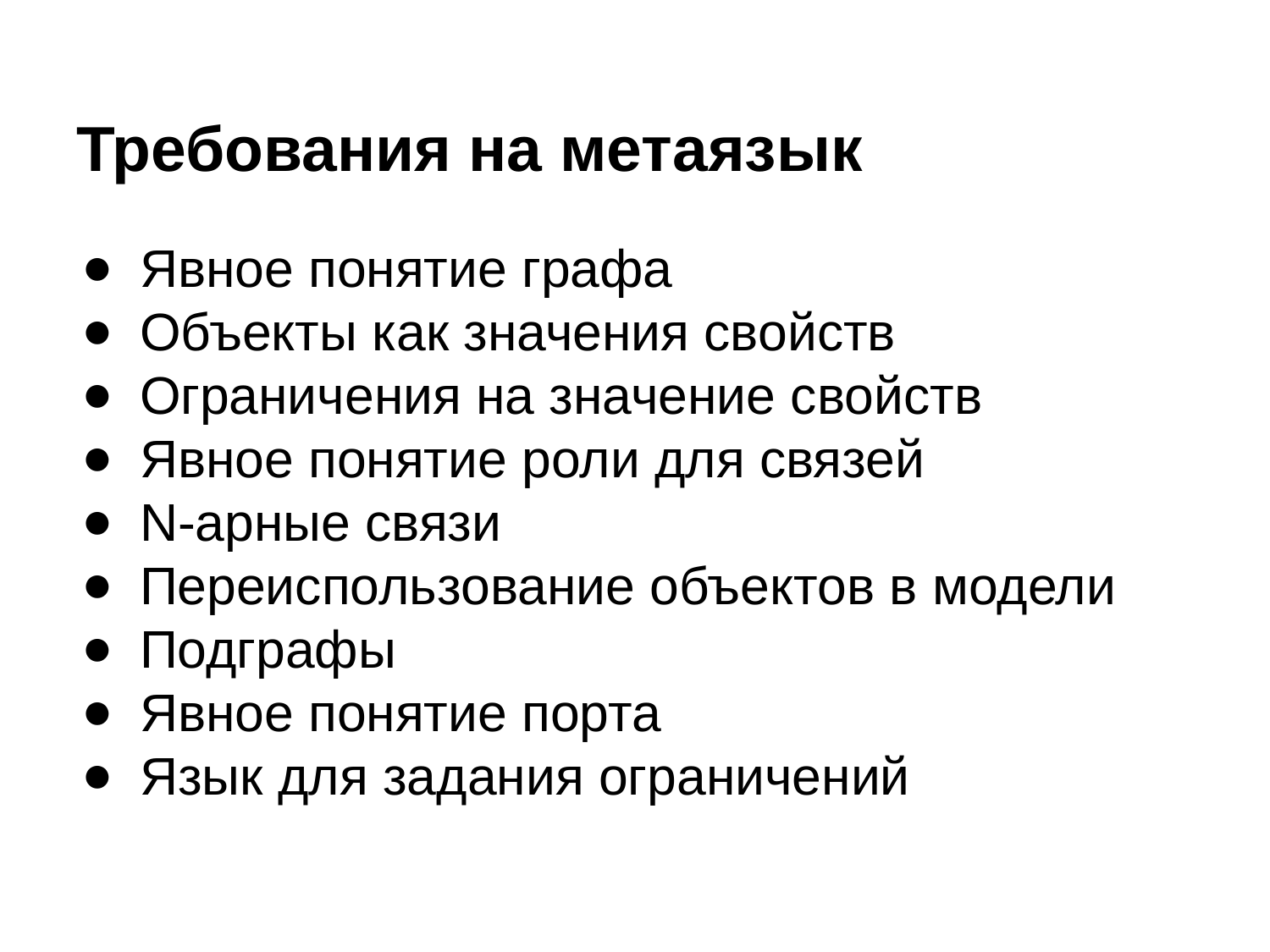

# Требования на метаязык
Явное понятие графа
Объекты как значения свойств
Ограничения на значение свойств
Явное понятие роли для связей
N-арные связи
Переиспользование объектов в модели
Подграфы
Явное понятие порта
Язык для задания ограничений